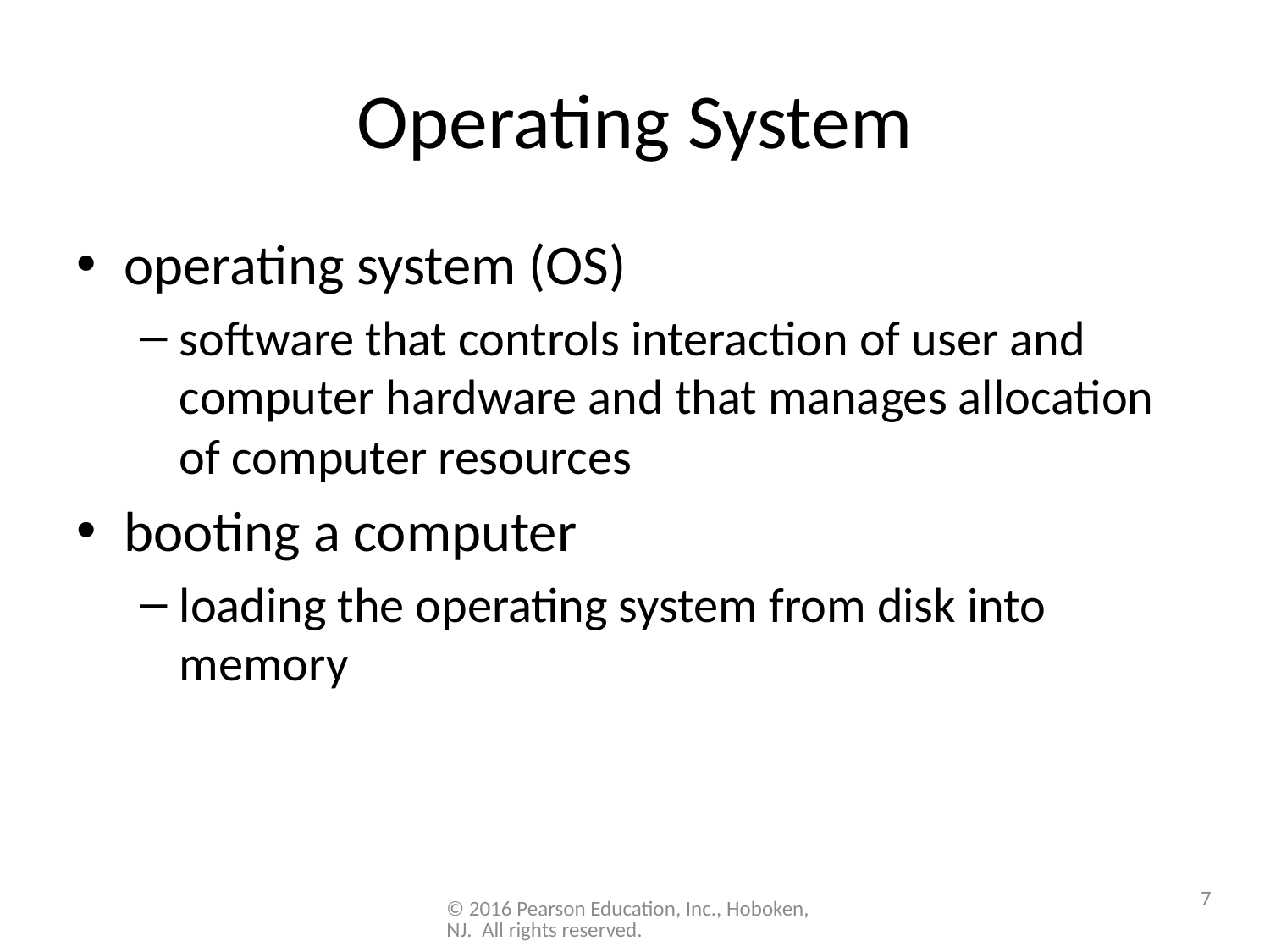

# Operating System
operating system (OS)
software that controls interaction of user and computer hardware and that manages allocation of computer resources
booting a computer
loading the operating system from disk into memory
7
© 2016 Pearson Education, Inc., Hoboken, NJ.  All rights reserved.